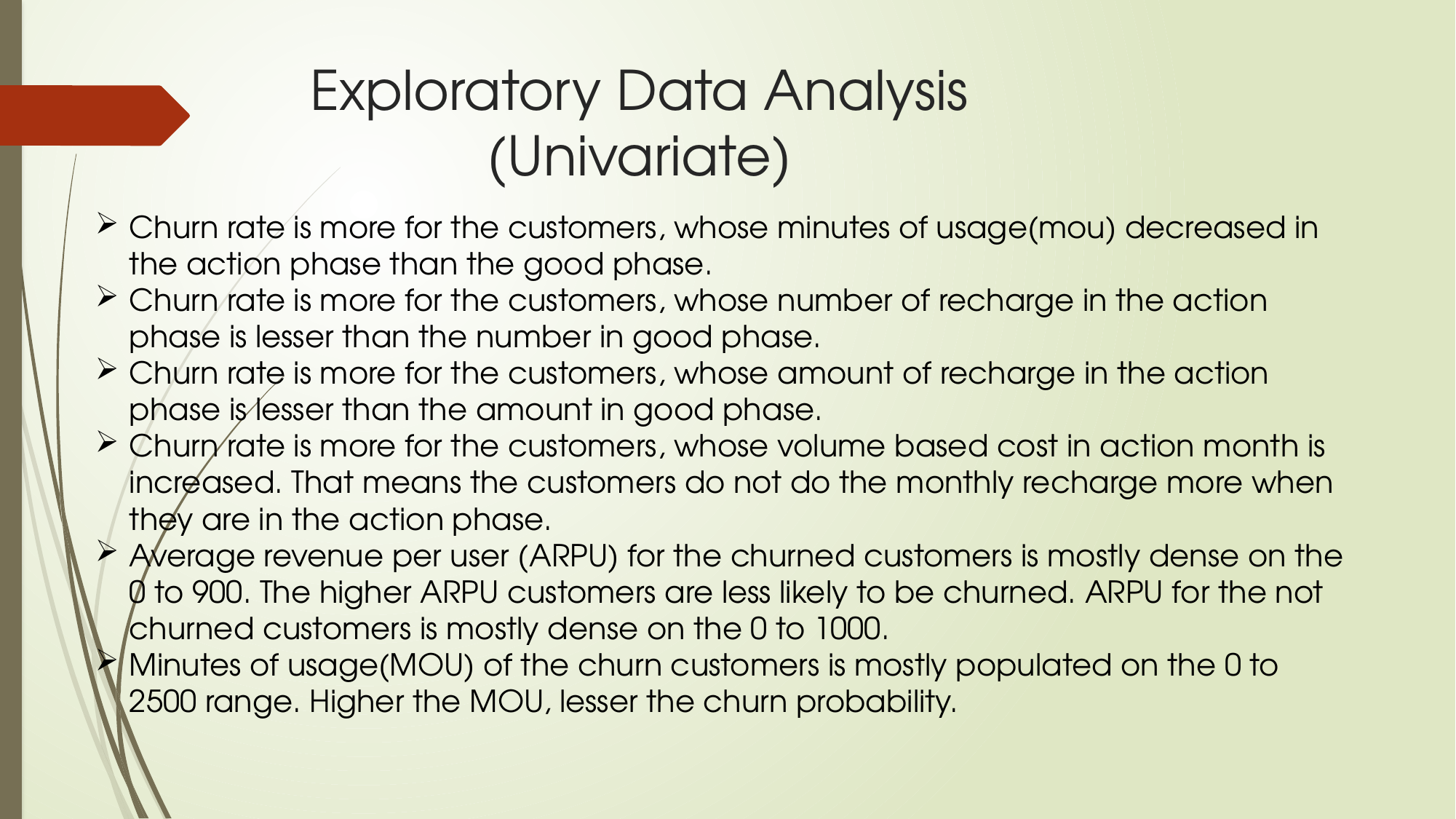

# Exploratory Data Analysis (Univariate)
Churn rate is more for the customers, whose minutes of usage(mou) decreased in the action phase than the good phase.
Churn rate is more for the customers, whose number of recharge in the action phase is lesser than the number in good phase.
Churn rate is more for the customers, whose amount of recharge in the action phase is lesser than the amount in good phase.
Churn rate is more for the customers, whose volume based cost in action month is increased. That means the customers do not do the monthly recharge more when they are in the action phase.
Average revenue per user (ARPU) for the churned customers is mostly dense on the 0 to 900. The higher ARPU customers are less likely to be churned. ARPU for the not churned customers is mostly dense on the 0 to 1000.
Minutes of usage(MOU) of the churn customers is mostly populated on the 0 to 2500 range. Higher the MOU, lesser the churn probability.